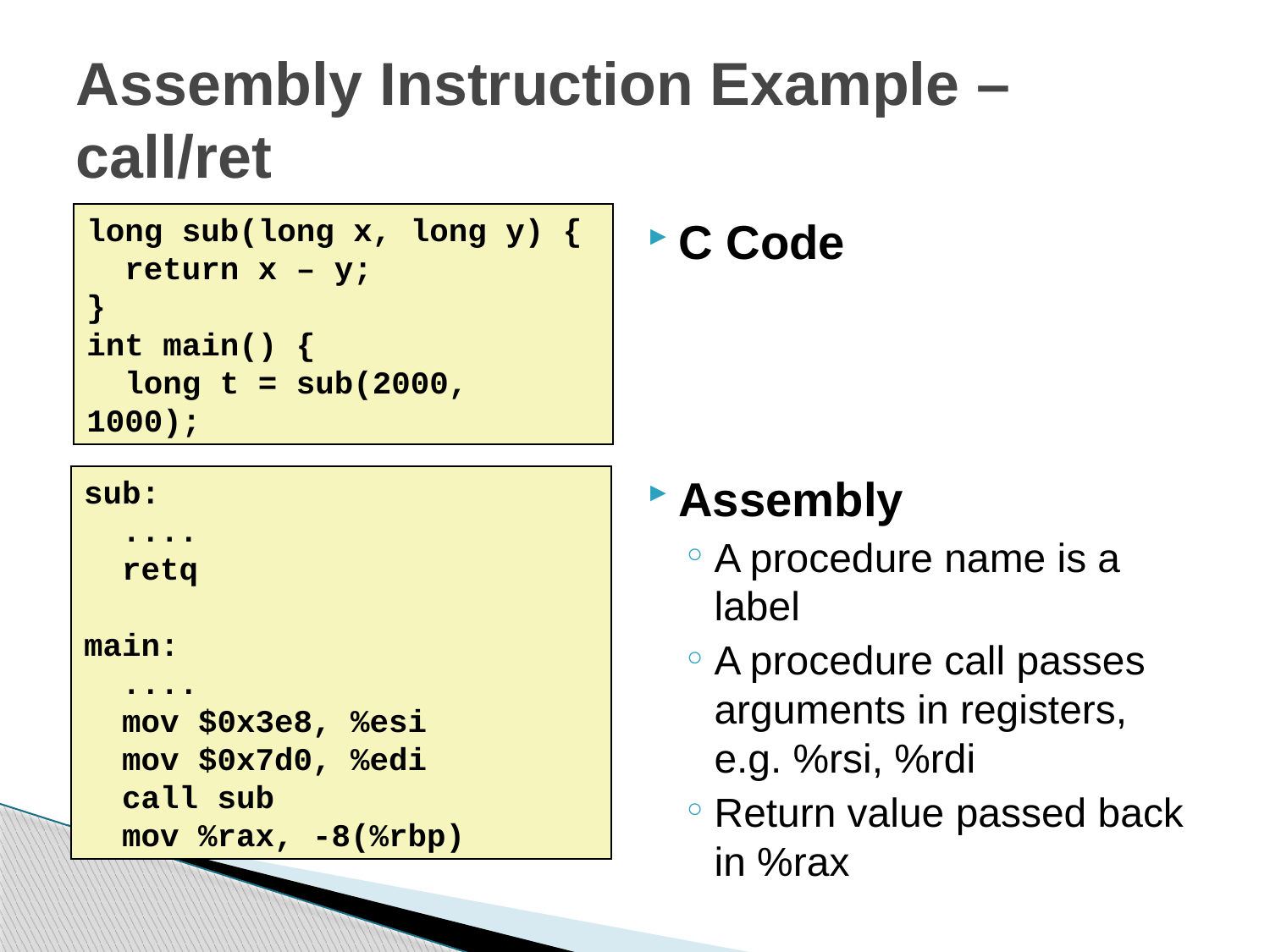

# Assembly Instruction Example – call/ret
long sub(long x, long y) {
  return x – y;
}
int main() {
  long t = sub(2000, 1000);
C Code

Assembly
A procedure name is a label
A procedure call passes arguments in registers, e.g. %rsi, %rdi
Return value passed back in %rax
sub:
  ....
  retq

main:
  ....
  mov $0x3e8, %esi
  mov $0x7d0, %edi
  call sub
  mov %rax, -8(%rbp)